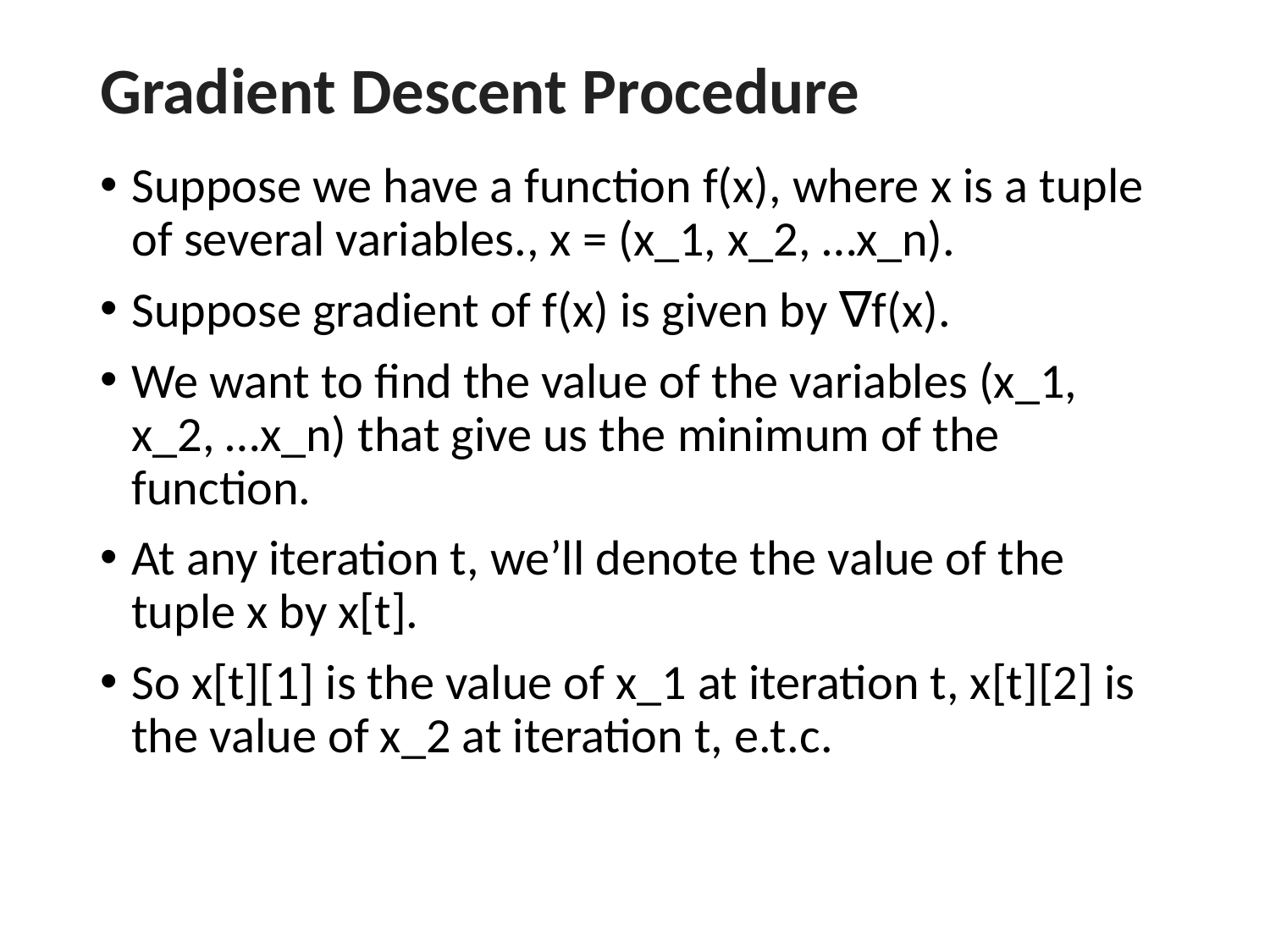

# Gradient Descent Procedure
Suppose we have a function f(x), where x is a tuple of several variables., x = (x_1, x_2, …x_n).
Suppose gradient of f(x) is given by ∇f(x).
We want to find the value of the variables (x_1, x_2, …x_n) that give us the minimum of the function.
At any iteration t, we’ll denote the value of the tuple x by x[t].
So x[t][1] is the value of x_1 at iteration t, x[t][2] is the value of x_2 at iteration t, e.t.c.